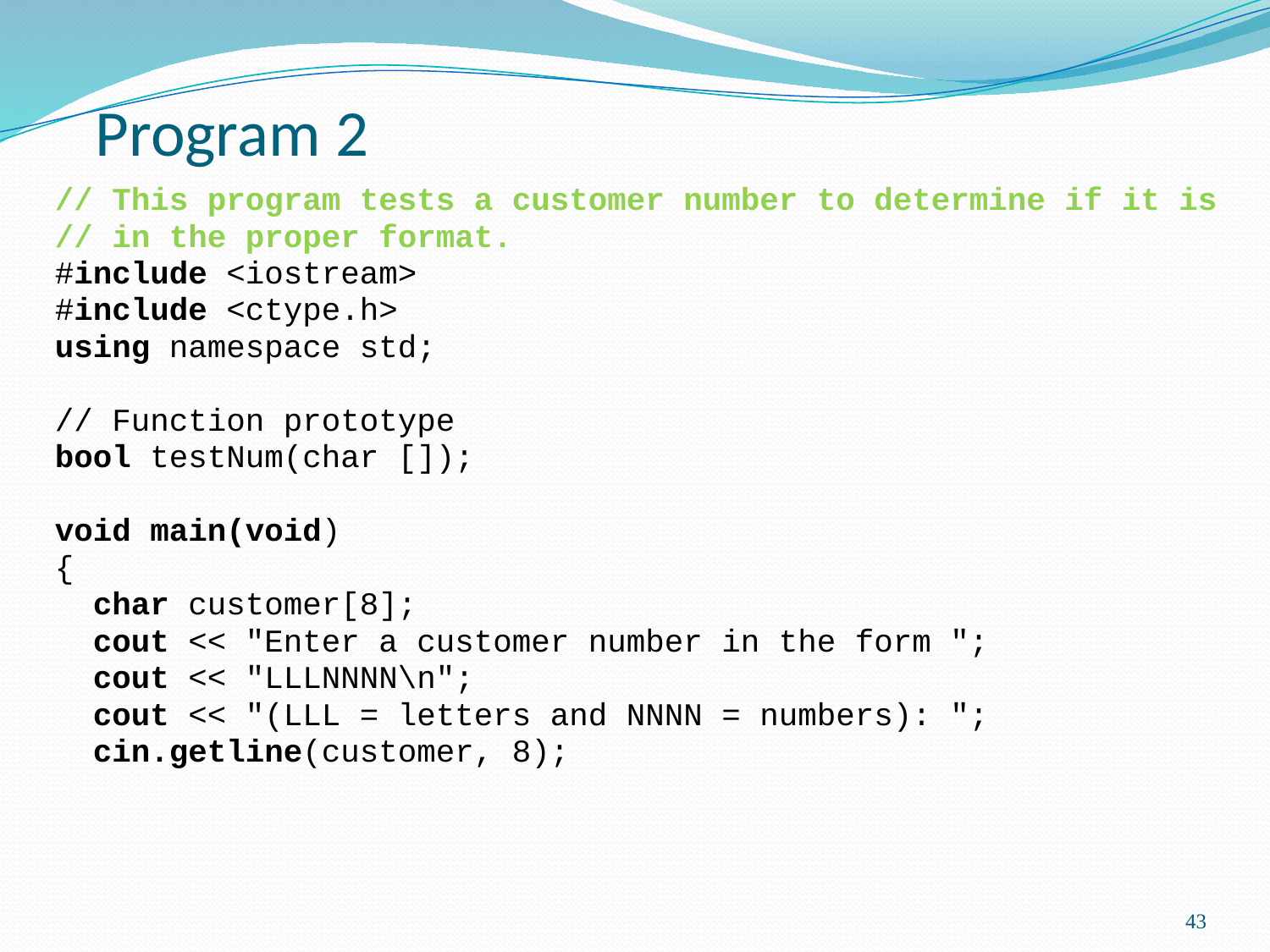

# Program 2
// This program tests a customer number to determine if it is
// in the proper format.
#include <iostream>
#include <ctype.h>
using namespace std;

// Function prototype
bool testNum(char []);

void main(void)
{
	char customer[8];
	cout << "Enter a customer number in the form ";
	cout << "LLLNNNN\n";
	cout << "(LLL = letters and NNNN = numbers): ";
	cin.getline(customer, 8);
43